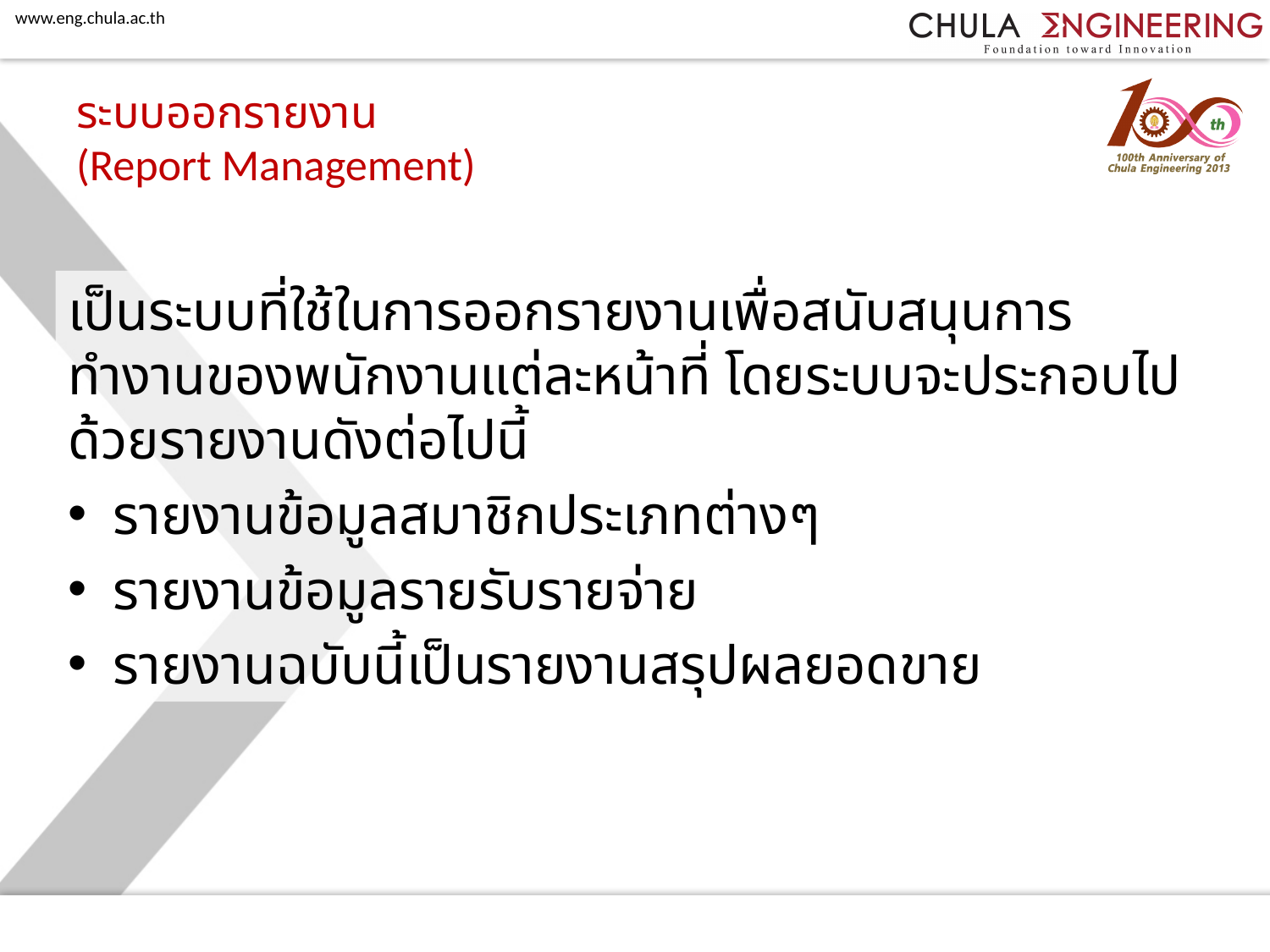

# ระบบออกรายงาน (Report Management)
เป็นระบบที่ใช้ในการออกรายงานเพื่อสนับสนุนการทำงานของพนักงานแต่ละหน้าที่ โดยระบบจะประกอบไปด้วยรายงานดังต่อไปนี้
รายงานข้อมูลสมาชิกประเภทต่างๆ
รายงานข้อมูลรายรับรายจ่าย
รายงานฉบับนี้เป็นรายงานสรุปผลยอดขาย